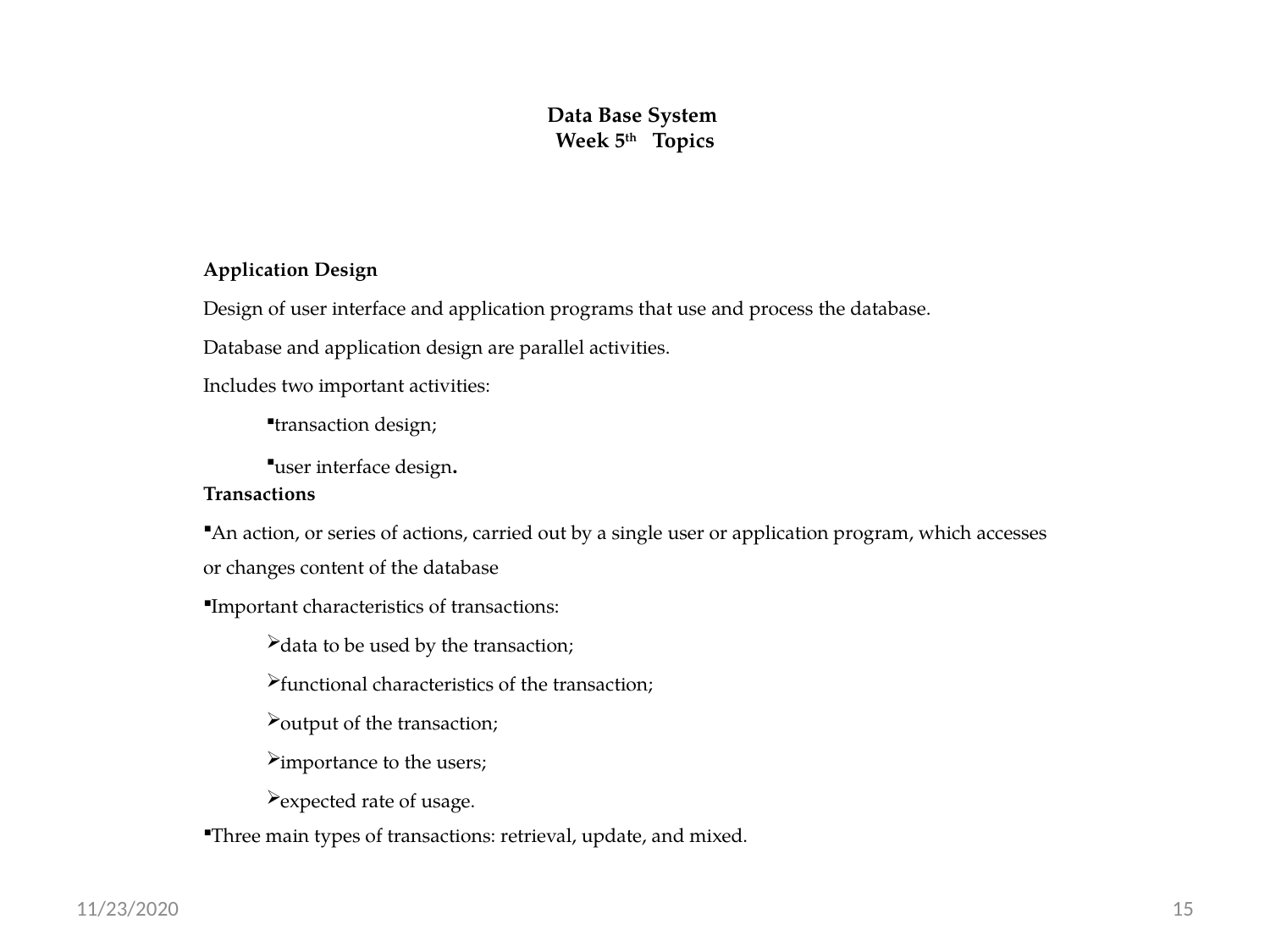

# Data Base System Week 5th   Topics

Application Design
Design of user interface and application programs that use and process the database.
Database and application design are parallel activities.
Includes two important activities:
transaction design;
user interface design.
Transactions
An action, or series of actions, carried out by a single user or application program, which accesses or changes content of the database
Important characteristics of transactions:
data to be used by the transaction;
functional characteristics of the transaction;
output of the transaction;
importance to the users;
expected rate of usage.

Three main types of transactions: retrieval, update, and mixed.

11/23/2020
15